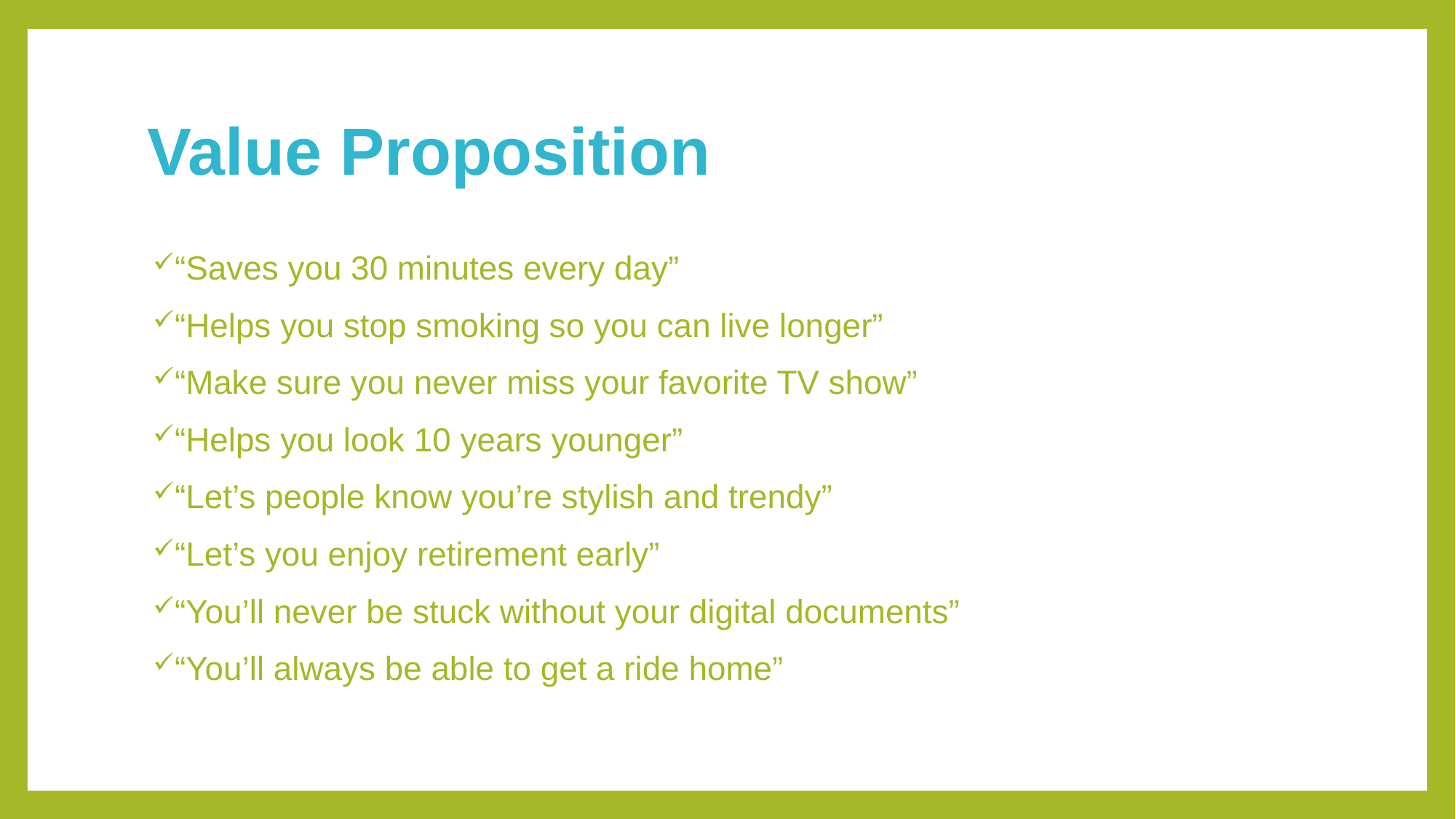

# Value Proposition
“Saves you 30 minutes every day”
“Helps you stop smoking so you can live longer”
“Make sure you never miss your favorite TV show”
“Helps you look 10 years younger”
“Let’s people know you’re stylish and trendy”
“Let’s you enjoy retirement early”
“You’ll never be stuck without your digital documents”
“You’ll always be able to get a ride home”